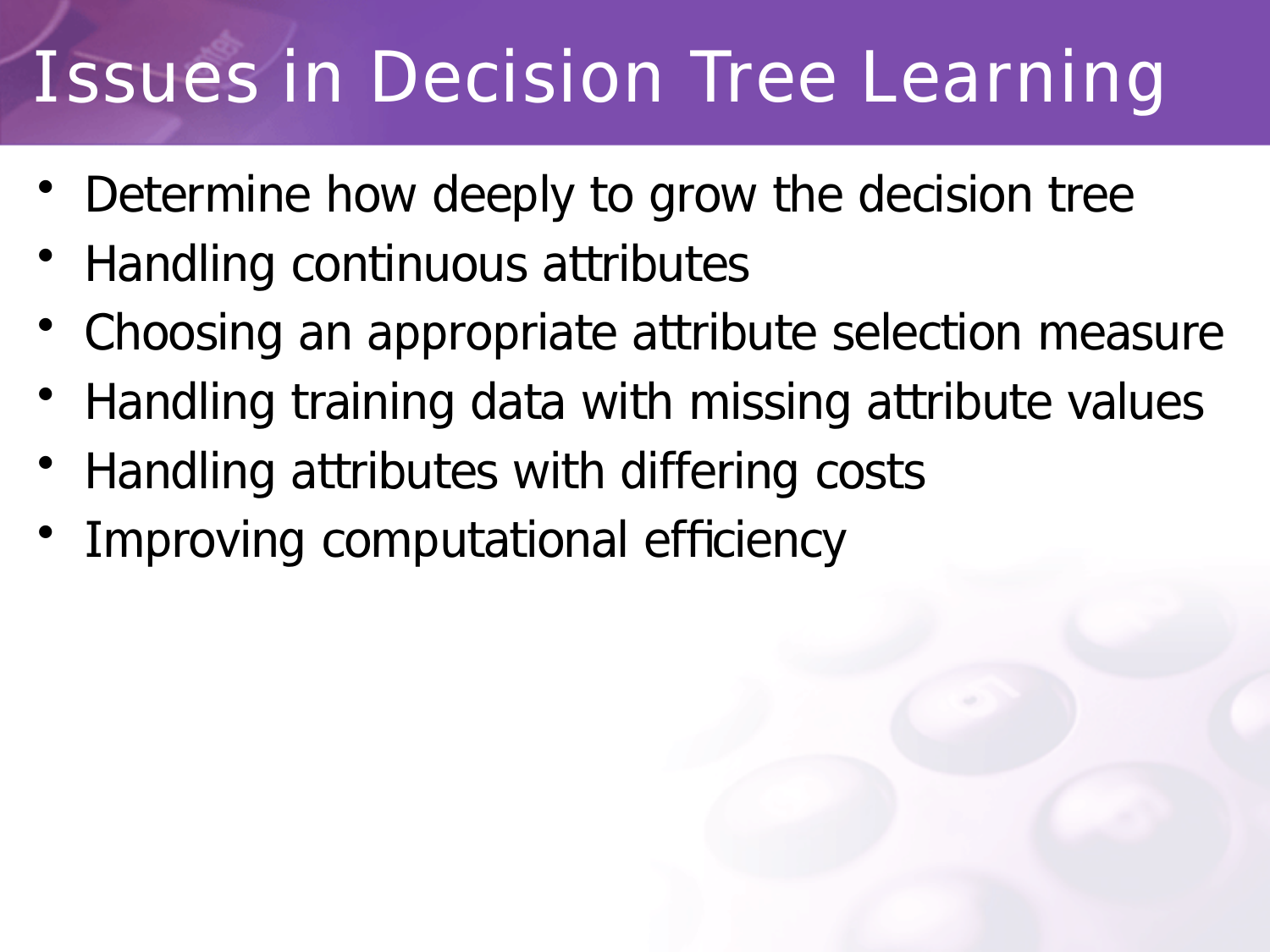

# Issues in Decision Tree Learning
Determine how deeply to grow the decision tree
Handling continuous attributes
Choosing an appropriate attribute selection measure
Handling training data with missing attribute values
Handling attributes with differing costs
Improving computational efficiency